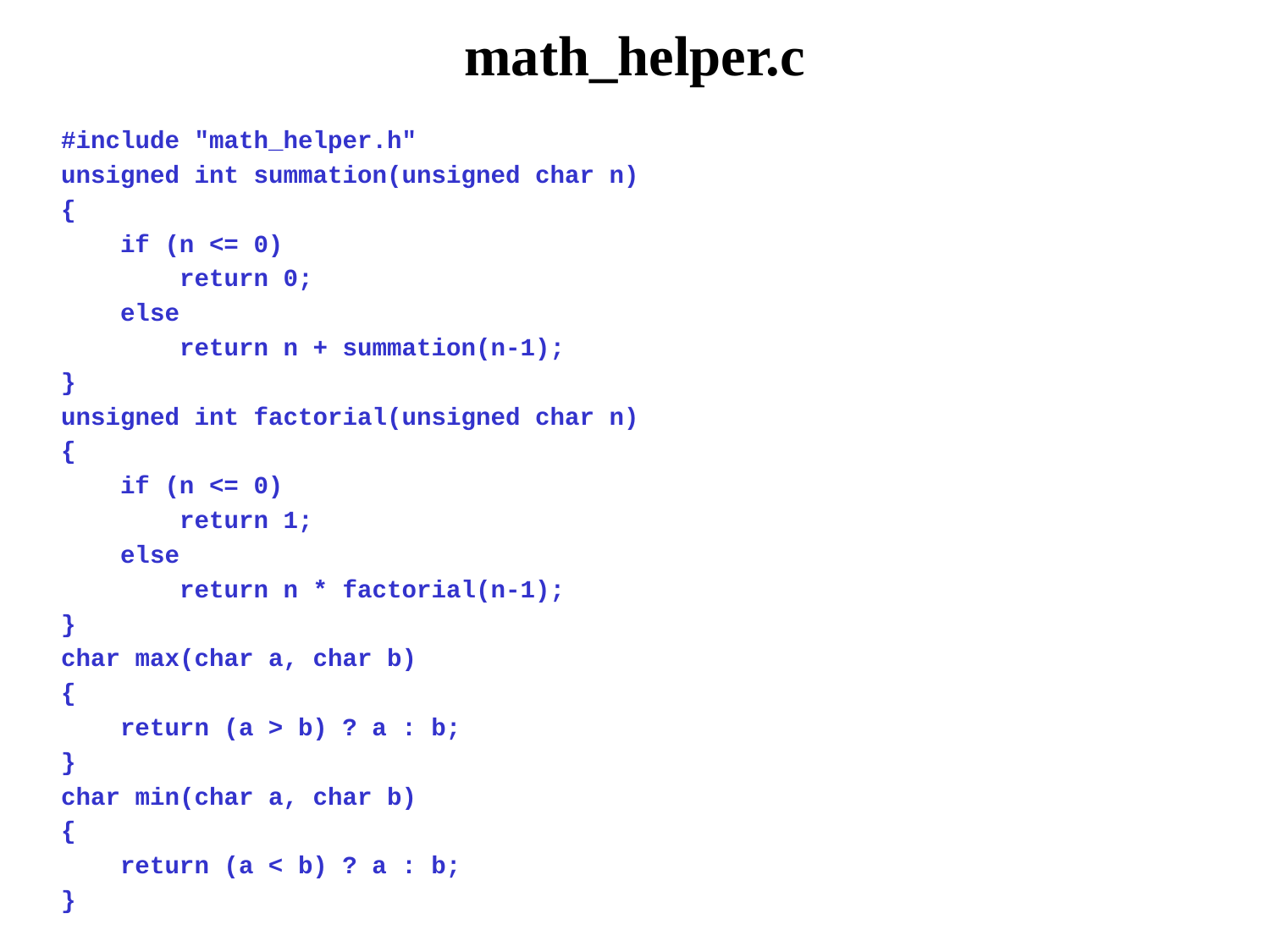

# math_helper.c
#include "math_helper.h"
unsigned int summation(unsigned char n)
{
    if (n <= 0)
        return 0;
    else
        return n + summation(n-1);
}
unsigned int factorial(unsigned char n)
{
    if (n <= 0)
        return 1;
    else
        return n * factorial(n-1);
}
char max(char a, char b)
{
    return (a > b) ? a : b;
}
char min(char a, char b)
{
    return (a < b) ? a : b;
}